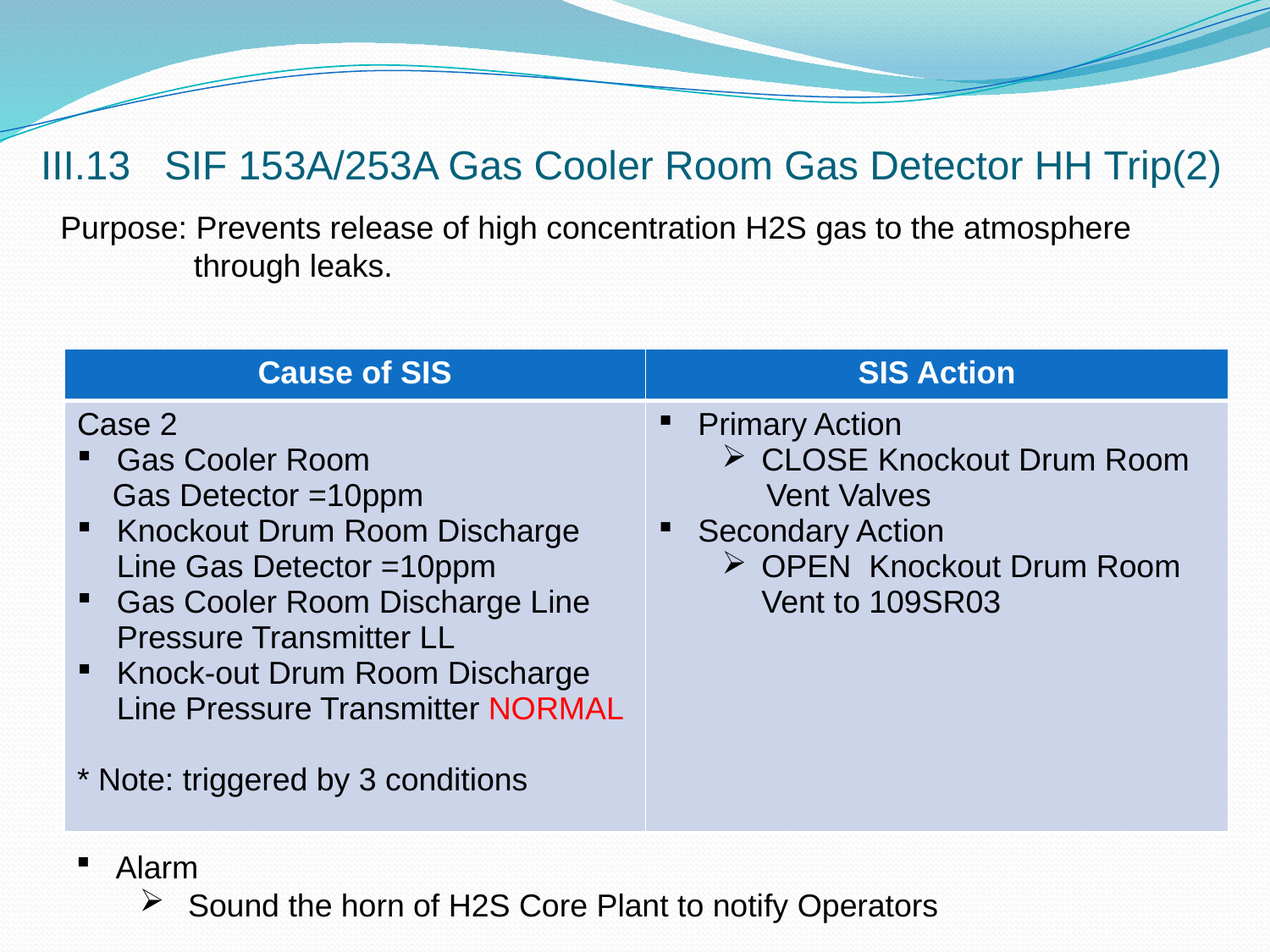

# III.13   SIF 153A/253A Gas Cooler Room Gas Detector HH Trip(2)
Purpose: Prevents release of high concentration H2S gas to the atmosphere
               through leaks.
| Cause of SIS | SIS Action |
| --- | --- |
| Case 2 Gas Cooler Room Gas Detector =10ppm Knockout Drum Room Discharge Line Gas Detector =10ppm Gas Cooler Room Discharge Line Pressure Transmitter LL Knock-out Drum Room Discharge Line Pressure Transmitter NORMAL \* Note: triggered by 3 conditions | Primary Action CLOSE Knockout Drum Room Vent Valves Secondary Action OPEN Knockout Drum Room Vent to 109SR03 |
Alarm
 Sound the horn of H2S Core Plant to notify Operators